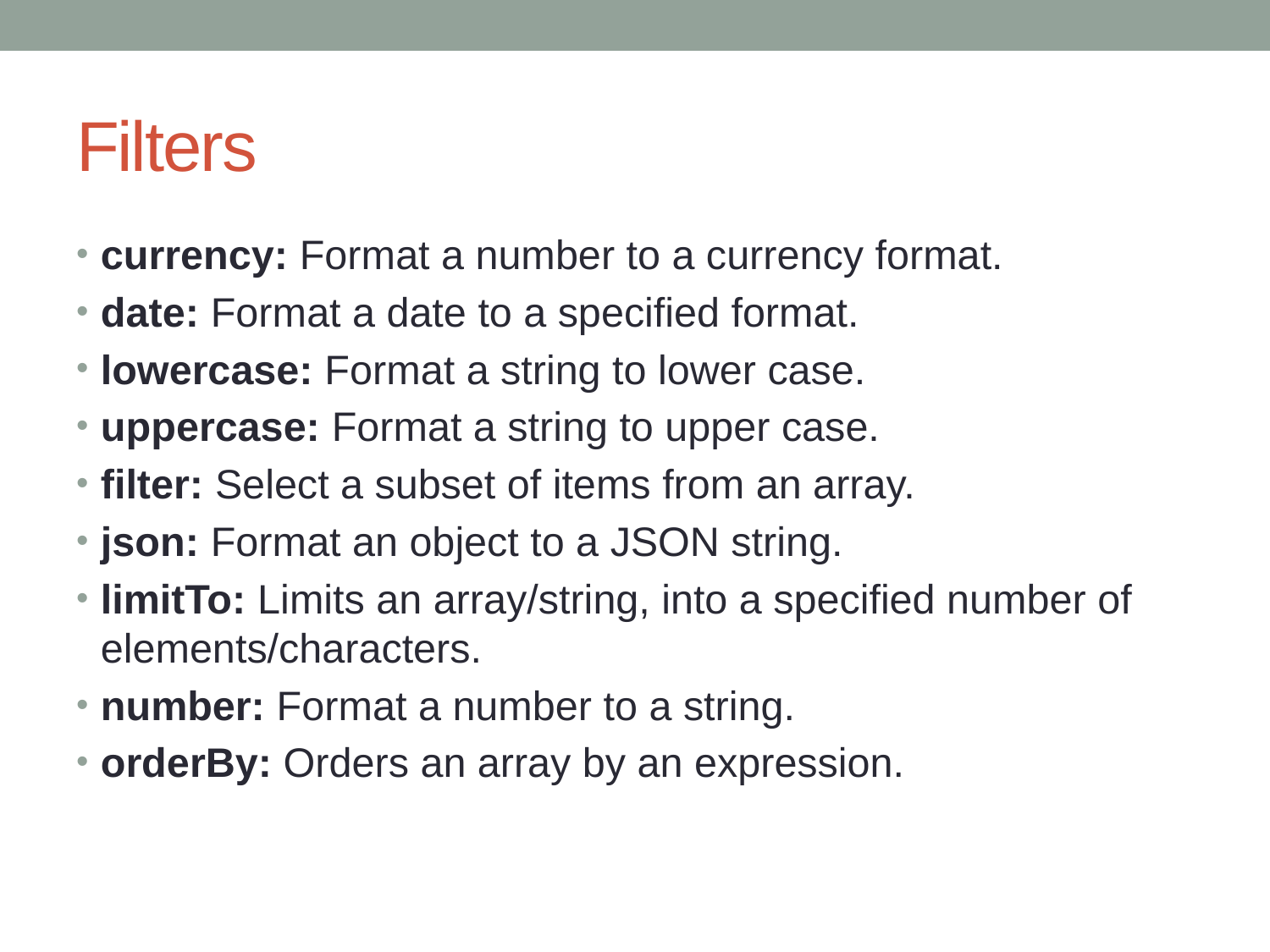

# Filters
currency: Format a number to a currency format.
date: Format a date to a specified format.
lowercase: Format a string to lower case.
uppercase: Format a string to upper case.
filter: Select a subset of items from an array.
json: Format an object to a JSON string.
limitTo: Limits an array/string, into a specified number of elements/characters.
number: Format a number to a string.
orderBy: Orders an array by an expression.